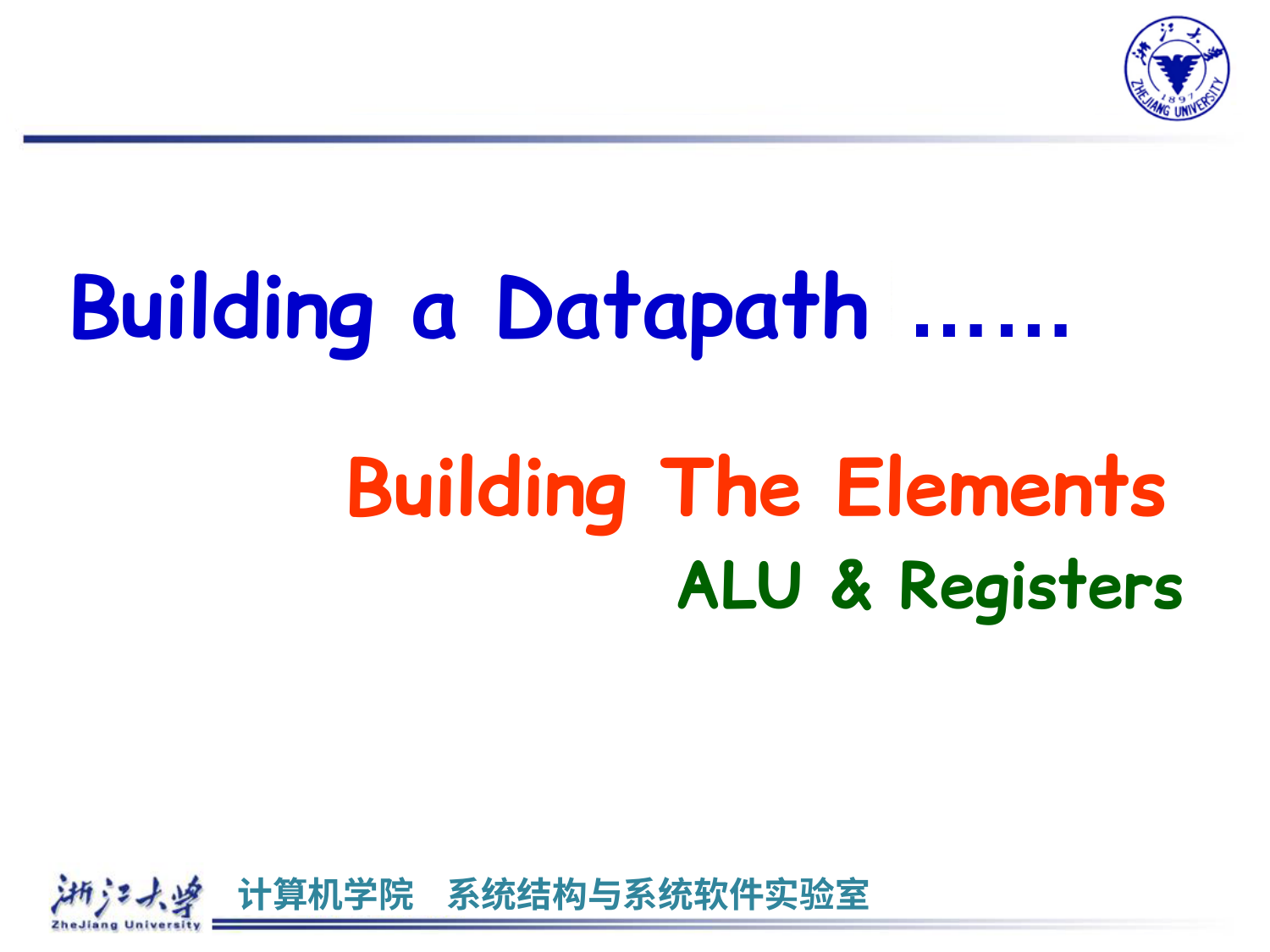

#
Building a Datapath ……

		 Building The Elements
ALU & Registers